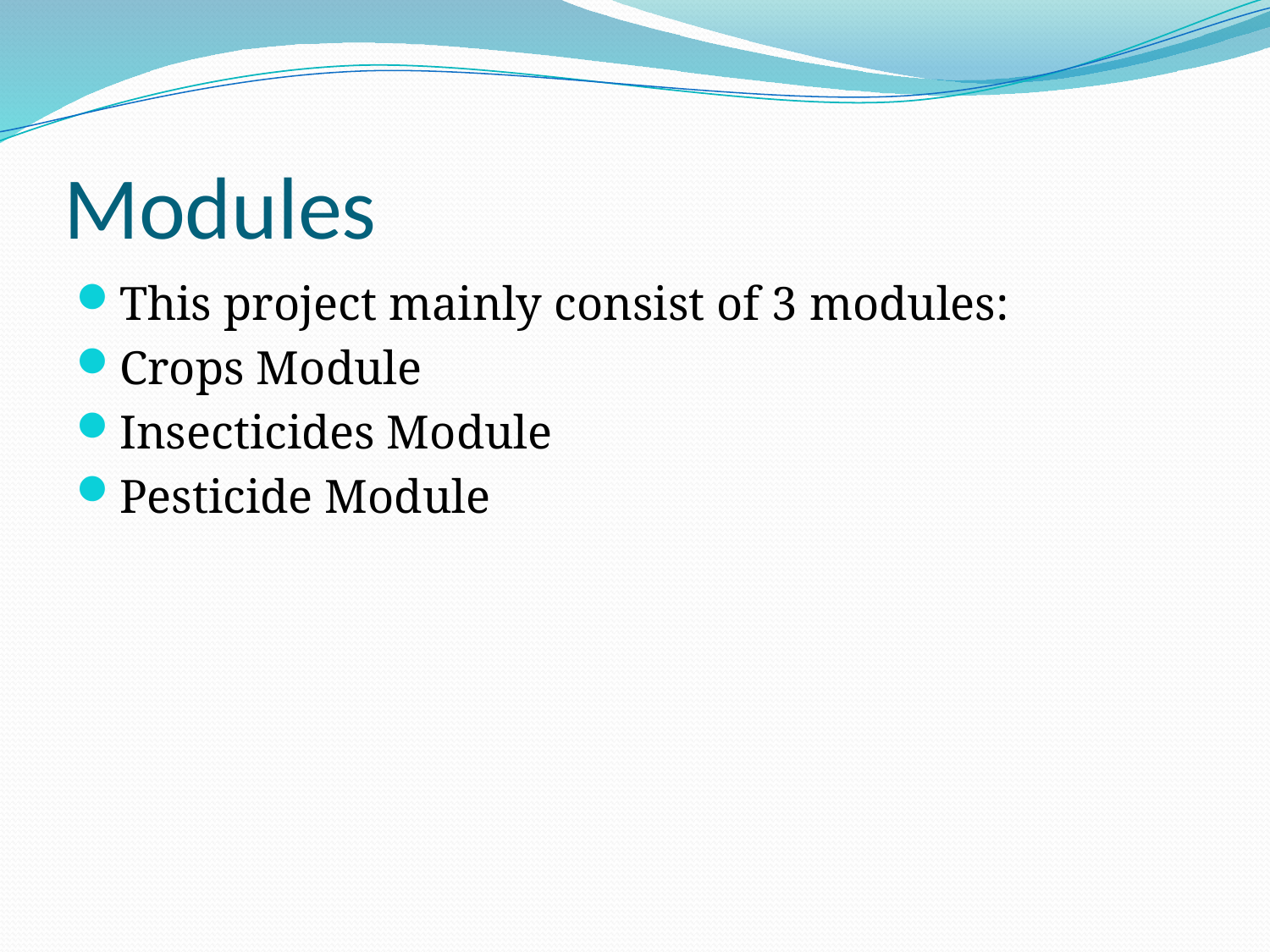

# Modules
This project mainly consist of 3 modules:
Crops Module
Insecticides Module
Pesticide Module